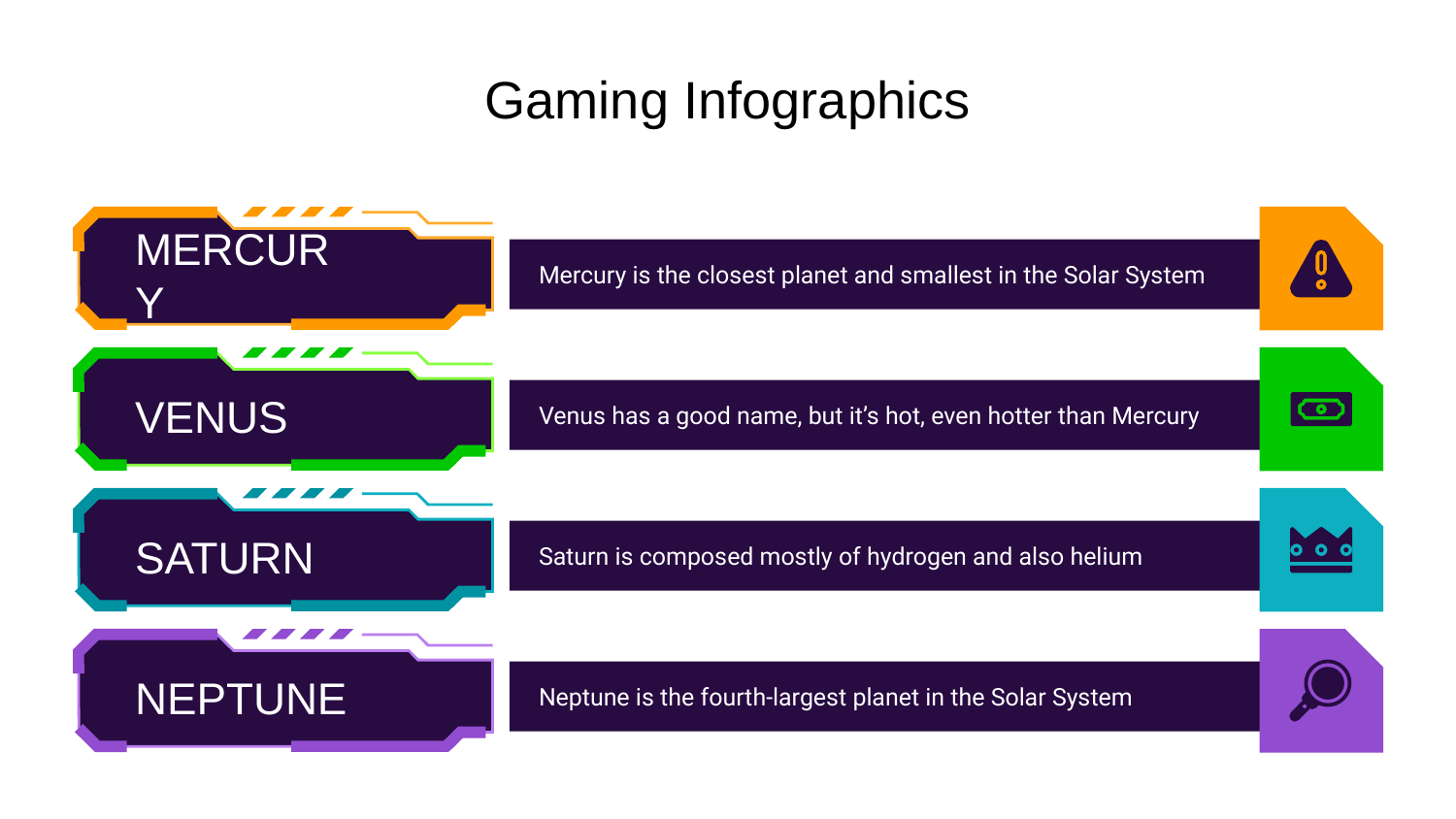

# Gaming Infographics

Mercury is the closest planet and smallest in the Solar System
MERCURY

Venus has a good name, but it’s hot, even hotter than Mercury
VENUS

Saturn is composed mostly of hydrogen and also helium
SATURN

Neptune is the fourth-largest planet in the Solar System
NEPTUNE